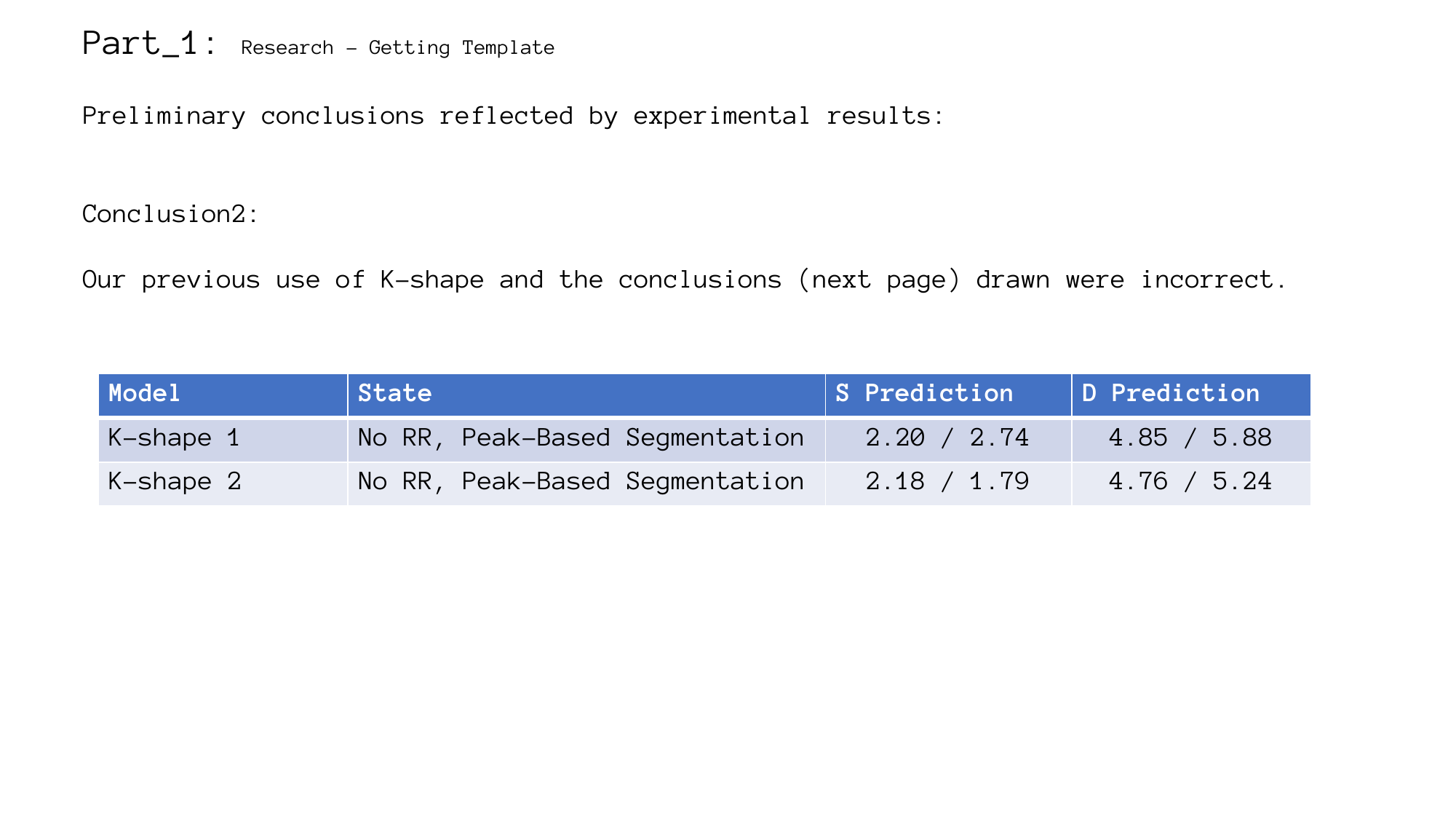

Part_1: Research - Getting Template
Preliminary conclusions reflected by experimental results:

Conclusion2:

Our previous use of K-shape and the conclusions (next page) drawn were incorrect.
| Model | State | S Prediction | D Prediction |
| --- | --- | --- | --- |
| K-shape 1 | No RR, Peak-Based Segmentation | 2.20 / 2.74 | 4.85 / 5.88 |
| K-shape 2 | No RR, Peak-Based Segmentation | 2.18 / 1.79 | 4.76 / 5.24 |